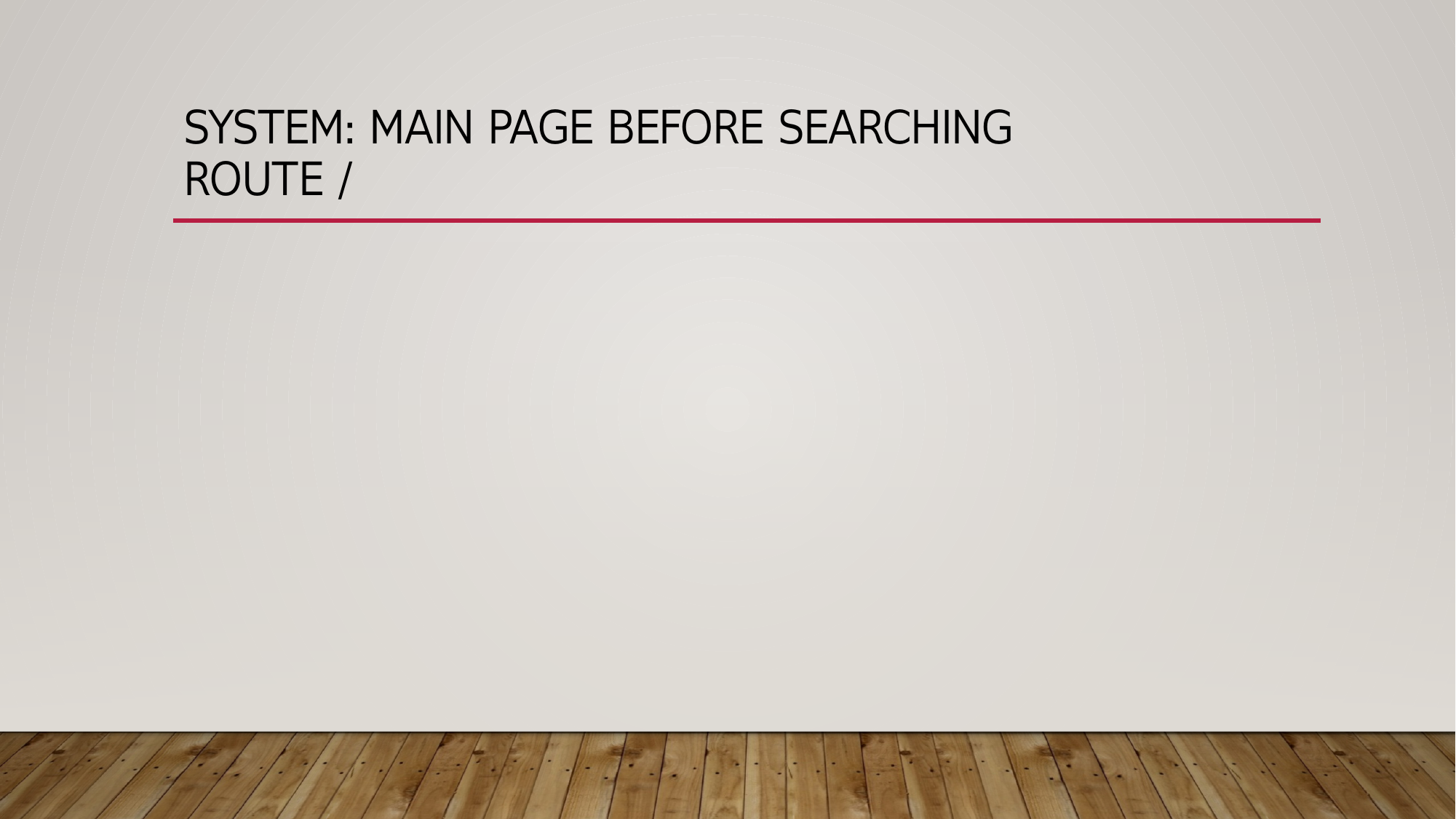

# System: main page before searching route /